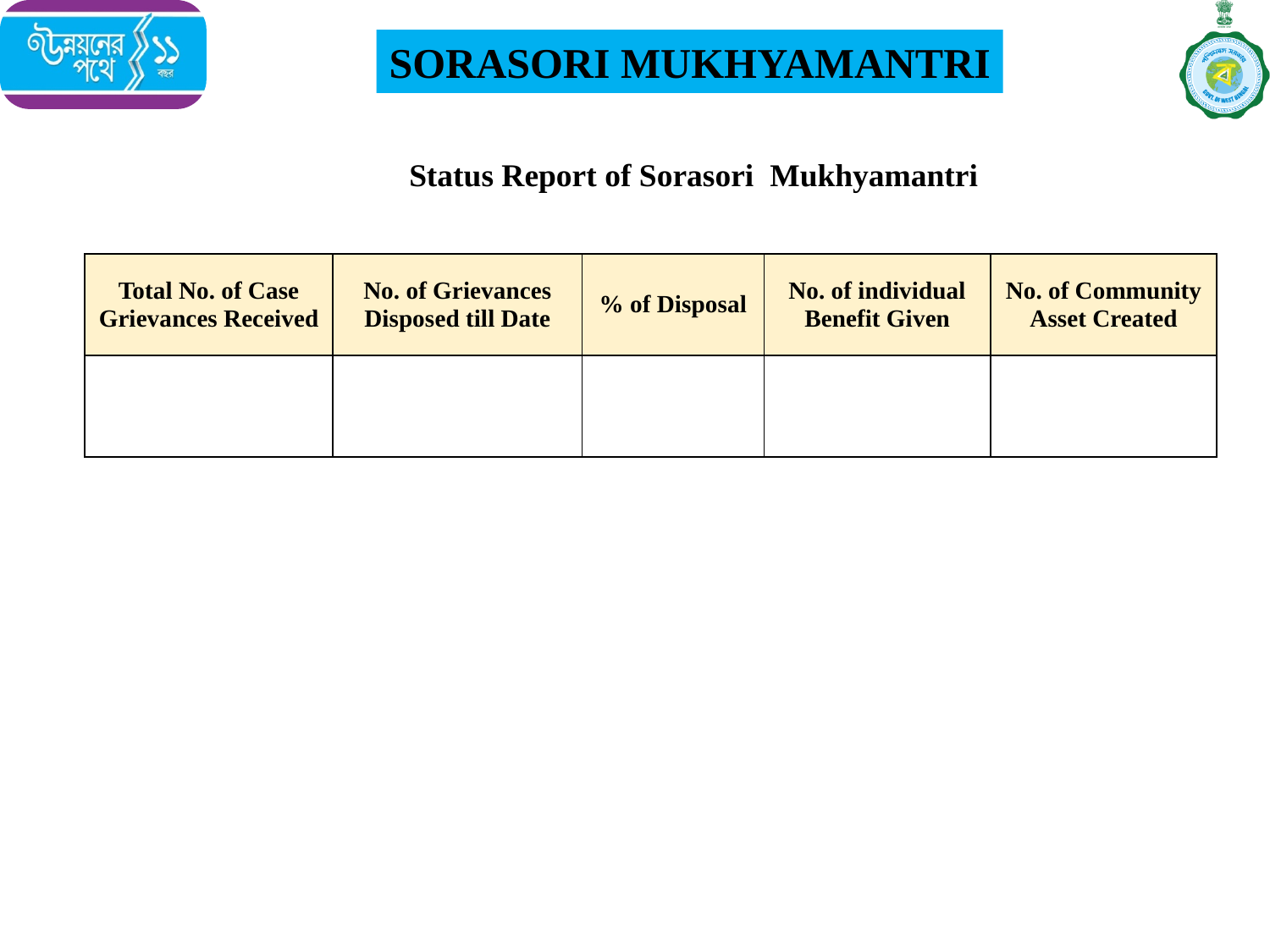

SORASORI MUKHYAMANTRI
Status Report of Sorasori  Mukhyamantri
| Total No. of Case Grievances Received | No. of Grievances Disposed till Date | % of Disposal | No. of individual Benefit Given | No. of Community Asset Created |
| --- | --- | --- | --- | --- |
|  |  |  |  |  |